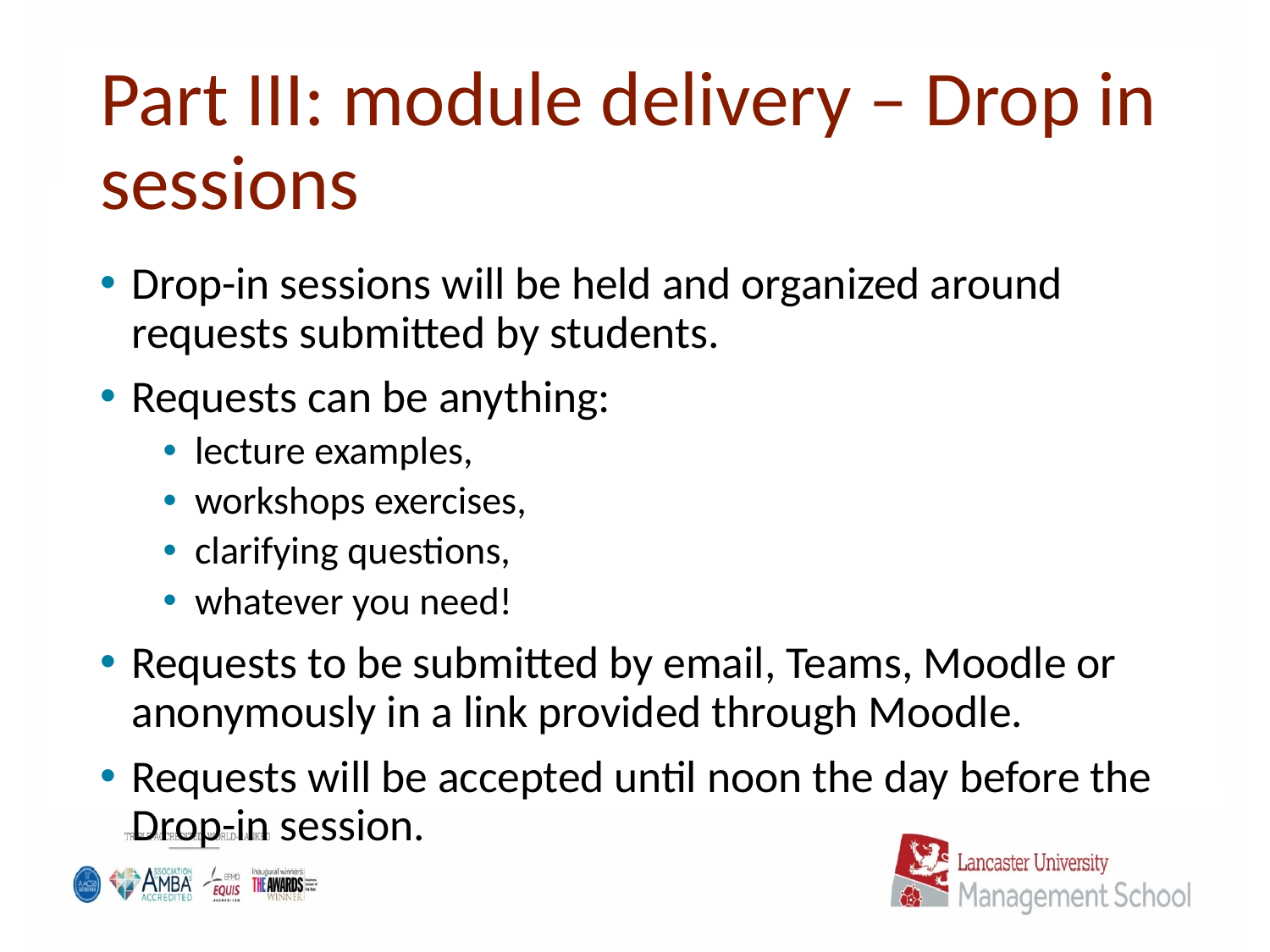

# Part III: module delivery – Drop in sessions
Drop-in sessions will be held and organized around requests submitted by students.
Requests can be anything:
lecture examples,
workshops exercises,
clarifying questions,
whatever you need!
Requests to be submitted by email, Teams, Moodle or anonymously in a link provided through Moodle.
Requests will be accepted until noon the day before the Drop-in session.